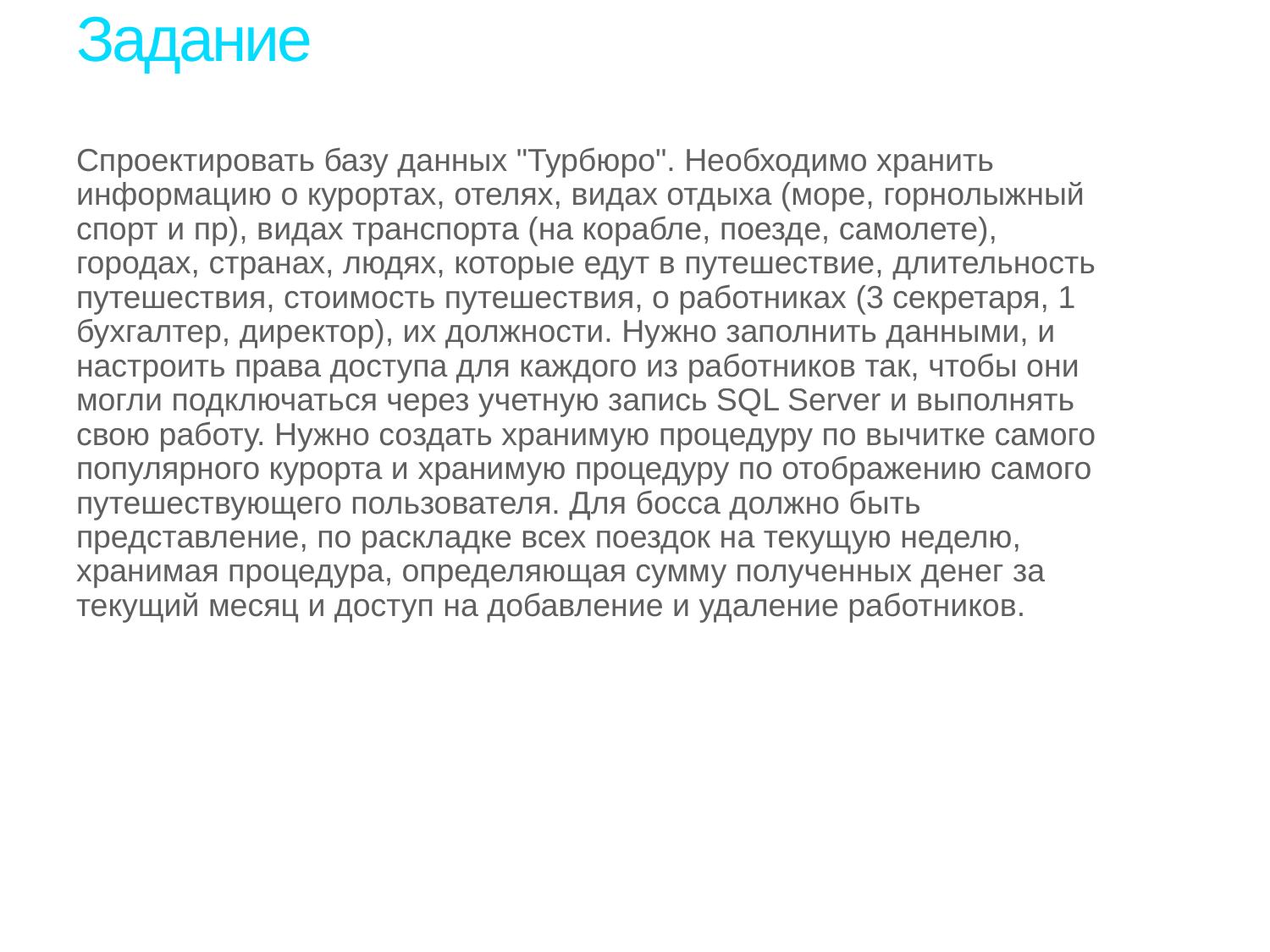

# Задание
Спроектировать базу данных "Турбюро". Необходимо хранить информацию о курортах, отелях, видах отдыха (море, горнолыжный спорт и пр), видах транспорта (на корабле, поезде, самолете), городах, странах, людях, которые едут в путешествие, длительность путешествия, стоимость путешествия, о работниках (3 секретаря, 1 бухгалтер, директор), их должности. Нужно заполнить данными, и настроить права доступа для каждого из работников так, чтобы они могли подключаться через учетную запись SQL Server и выполнять свою работу. Нужно создать хранимую процедуру по вычитке самого популярного курорта и хранимую процедуру по отображению самого путешествующего пользователя. Для босса должно быть представление, по раскладке всех поездок на текущую неделю, хранимая процедура, определяющая сумму полученных денег за текущий месяц и доступ на добавление и удаление работников.